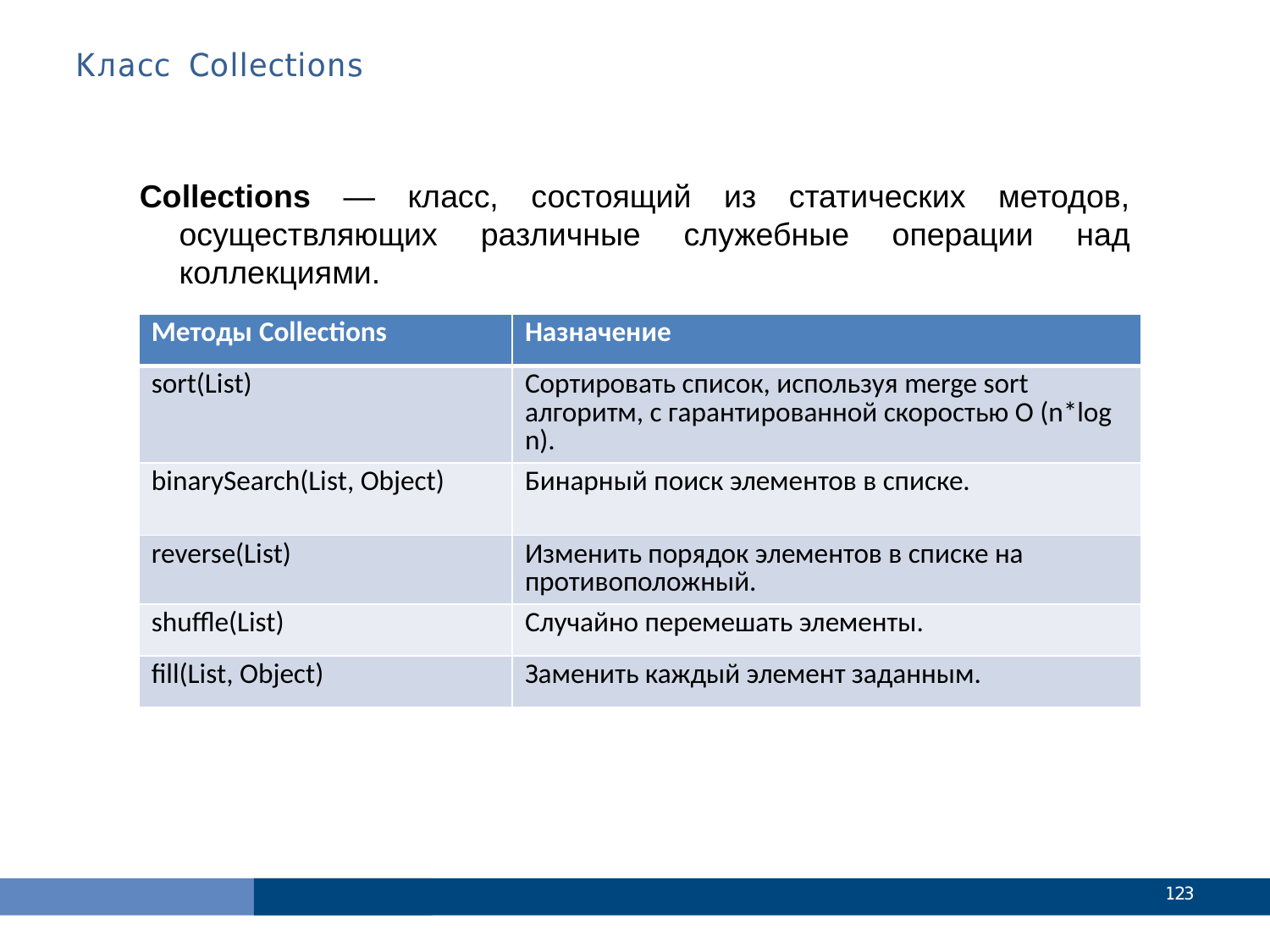

Класс  Collections
Collections — класс, состоящий из статических методов, осуществляющих различные служебные операции над коллекциями.

| Методы Collections | Назначение |
| --- | --- |
| sort(List) | Cортировать список, используя merge sort алгоритм, с гарантированной скоростью O (n\*log n). |
| binarySearch(List, Object) | Бинарный поиск элементов в списке. |
| reverse(List) | Изменить порядок элементов в списке на противоположный. |
| shuffle(List) | Случайно перемешать элементы. |
| fill(List, Object) | Заменить каждый элемент заданным. |
123